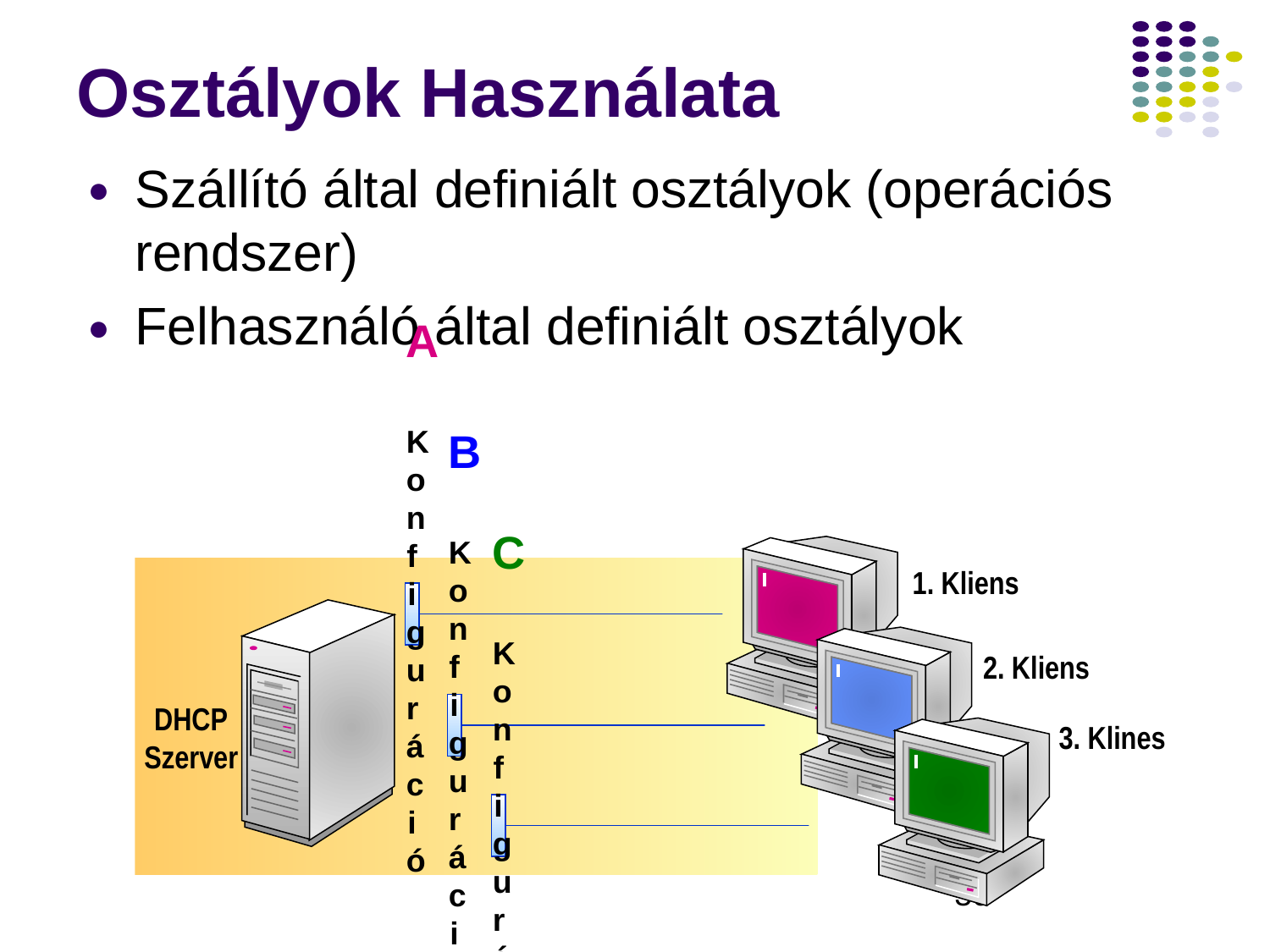

# Osztályok Használata
Szállító által definiált osztályok (operációs rendszer)
Felhasználó által definiált osztályok

1. Kliens

2. Kliens
DHCP
Szerver
3. Klines

A Konfiguráció

B Konfiguráció

C Konfiguráció
30